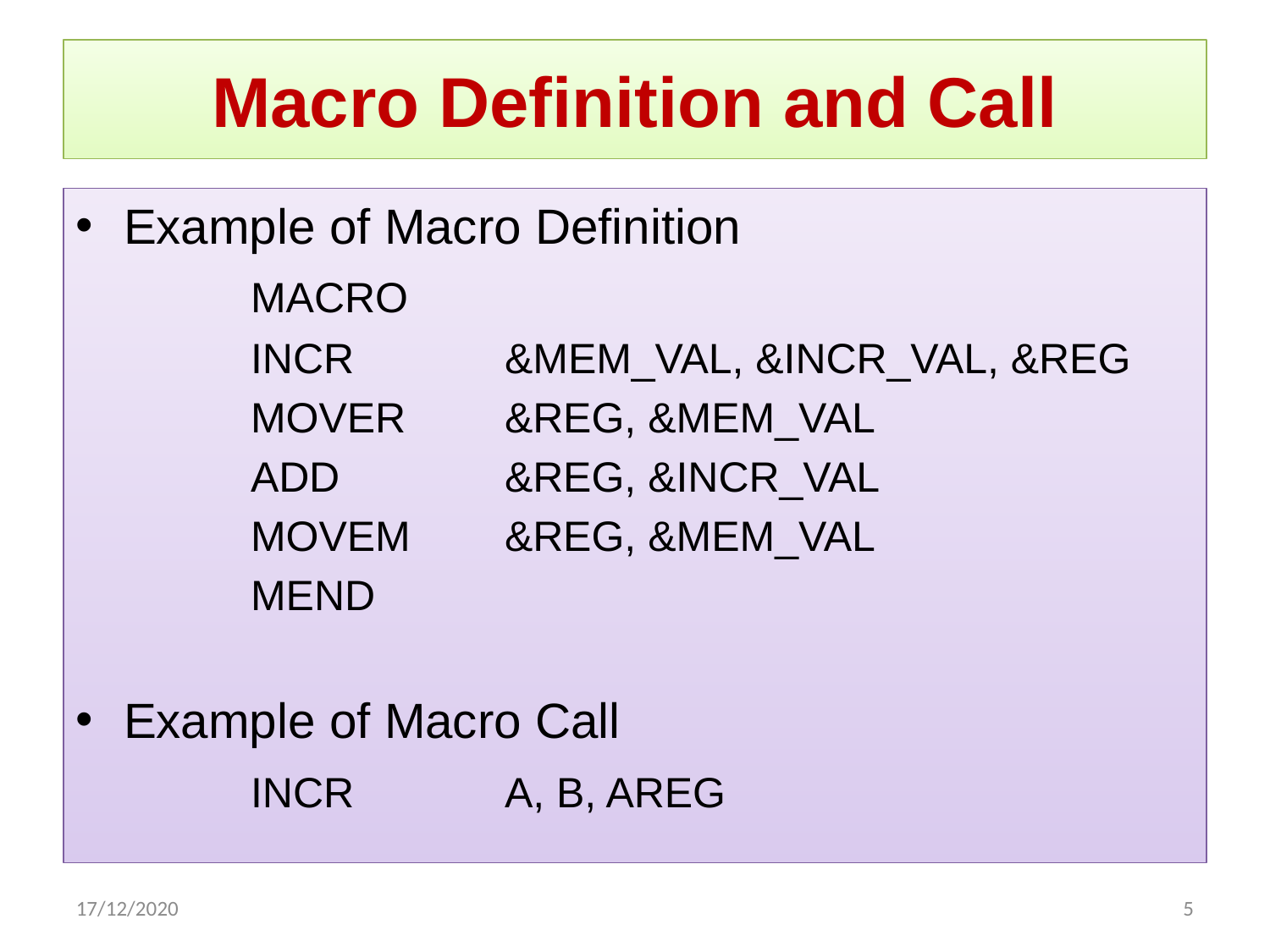

Macro Definition and Call
Example of Macro Definition
		MACRO
		INCR		&MEM_VAL, &INCR_VAL, &REG
		MOVER	&REG, &MEM_VAL
		ADD		&REG, &INCR_VAL
		MOVEM	&REG, &MEM_VAL
		MEND

Example of Macro Call
		INCR		A, B, AREG

17/12/2020
5